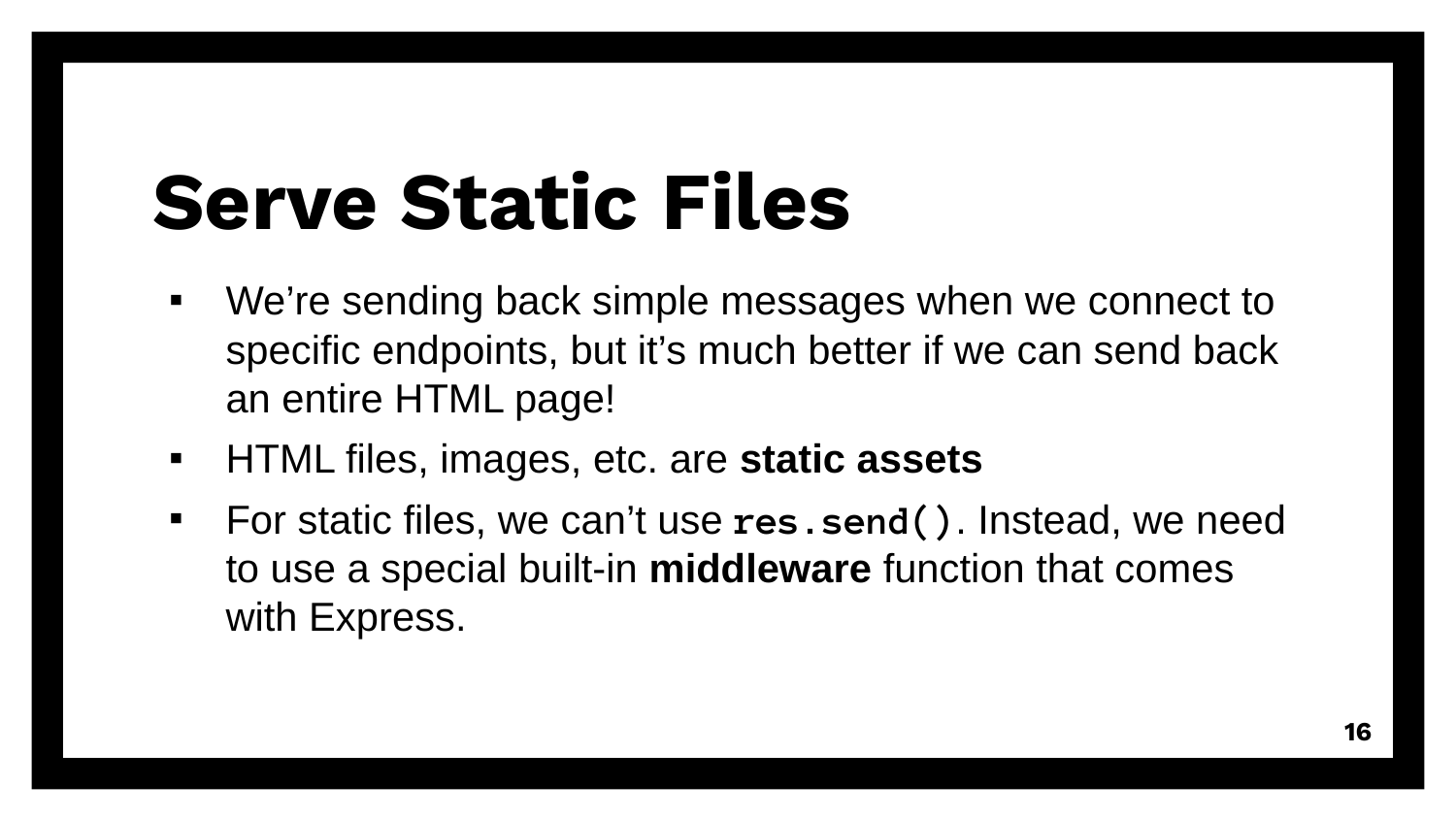

# Serve Static Files
We’re sending back simple messages when we connect to specific endpoints, but it’s much better if we can send back an entire HTML page!
HTML files, images, etc. are static assets
For static files, we can’t use res.send(). Instead, we need to use a special built-in middleware function that comes with Express.
16